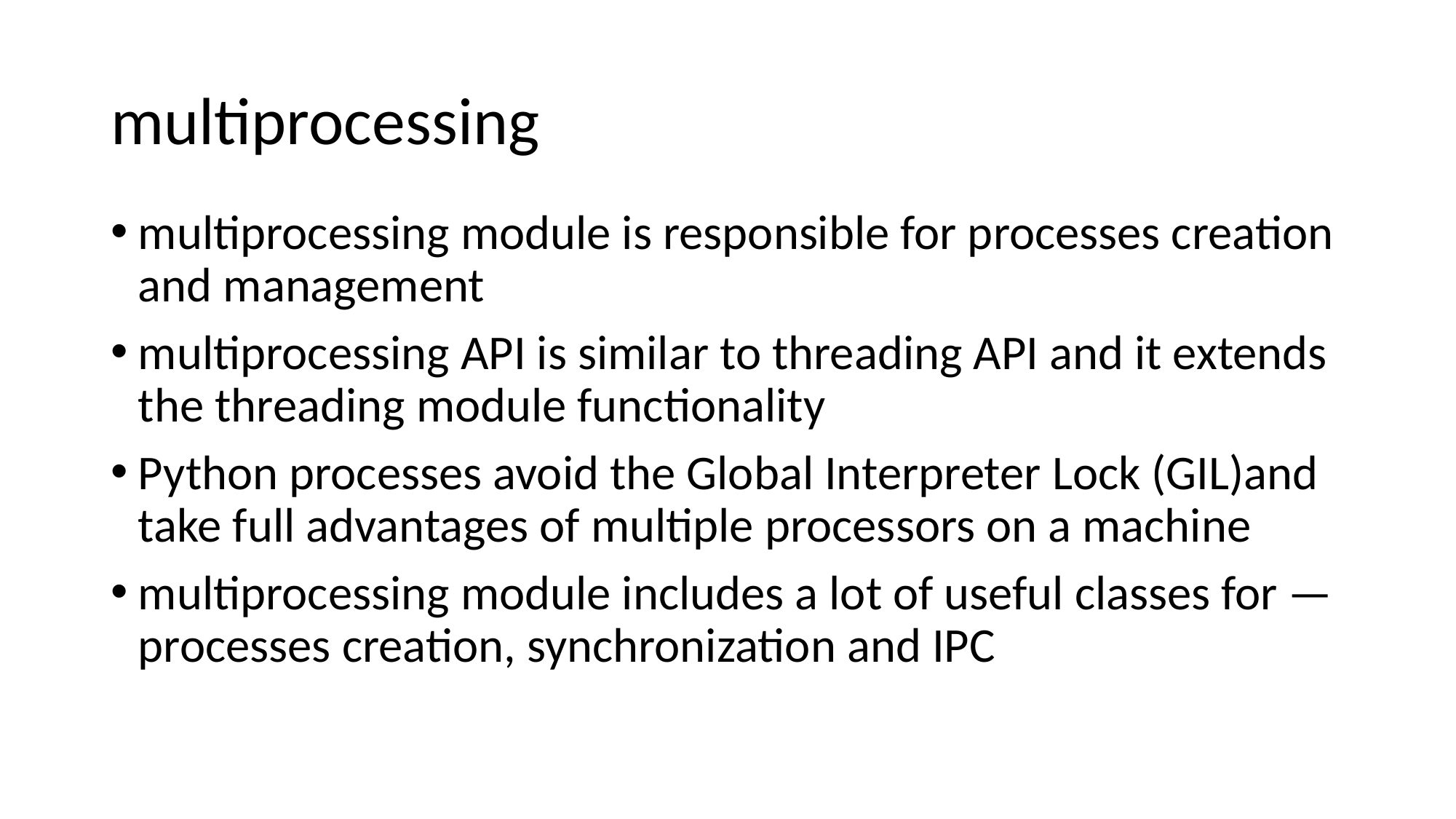

# multiprocessing
multiprocessing module is responsible for processes creation and management
multiprocessing API is similar to threading API and it extends the threading module functionality
Python processes avoid the Global Interpreter Lock (GIL)and take full advantages of multiple processors on a machine
multiprocessing module includes a lot of useful classes for — processes creation, synchronization and IPC